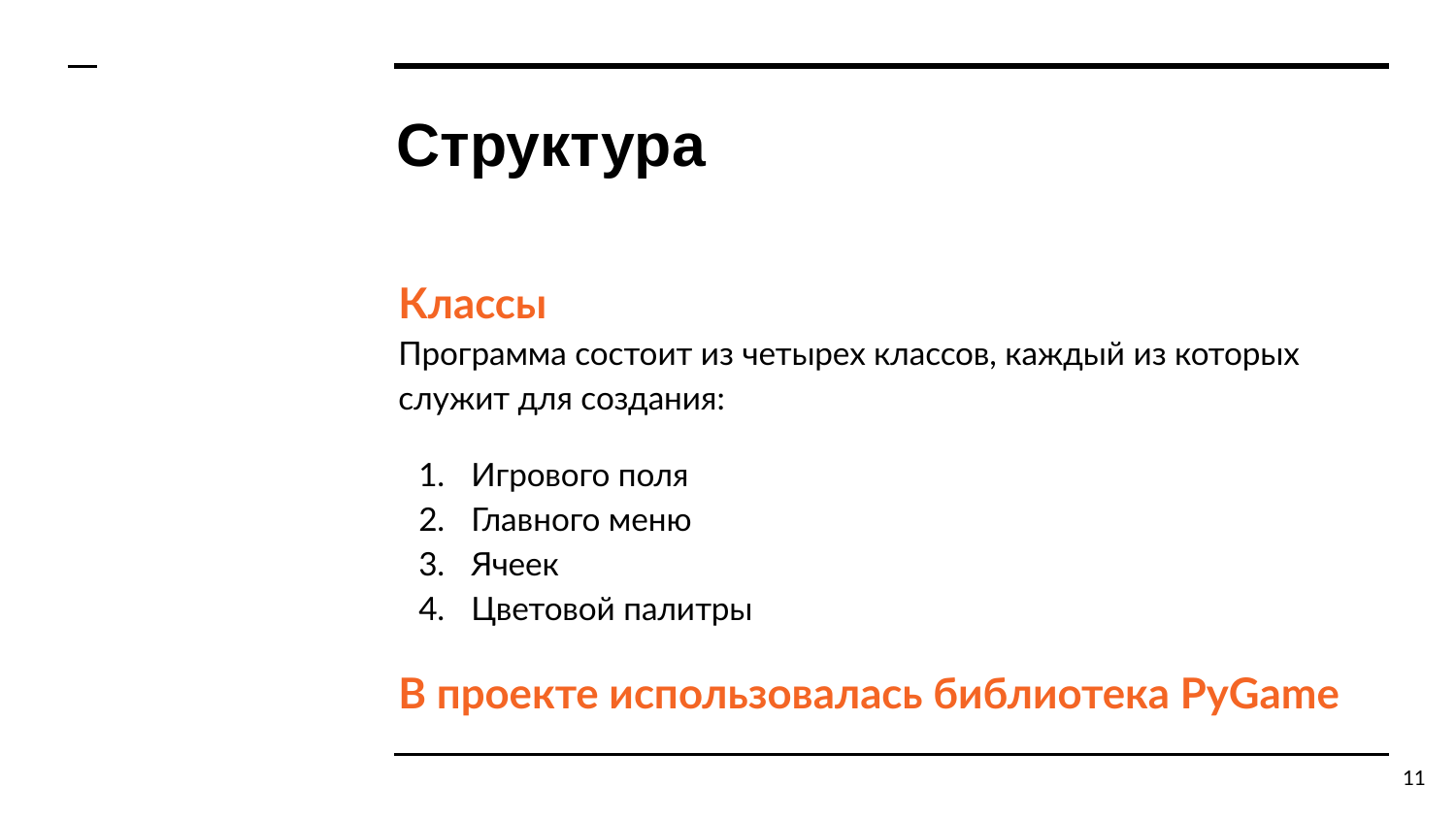

# Структура
Классы
Программа состоит из четырех классов, каждый из которых служит для создания:
Игрового поля
Главного меню
Ячеек
Цветовой палитры
В проекте использовалась библиотека PyGame
11